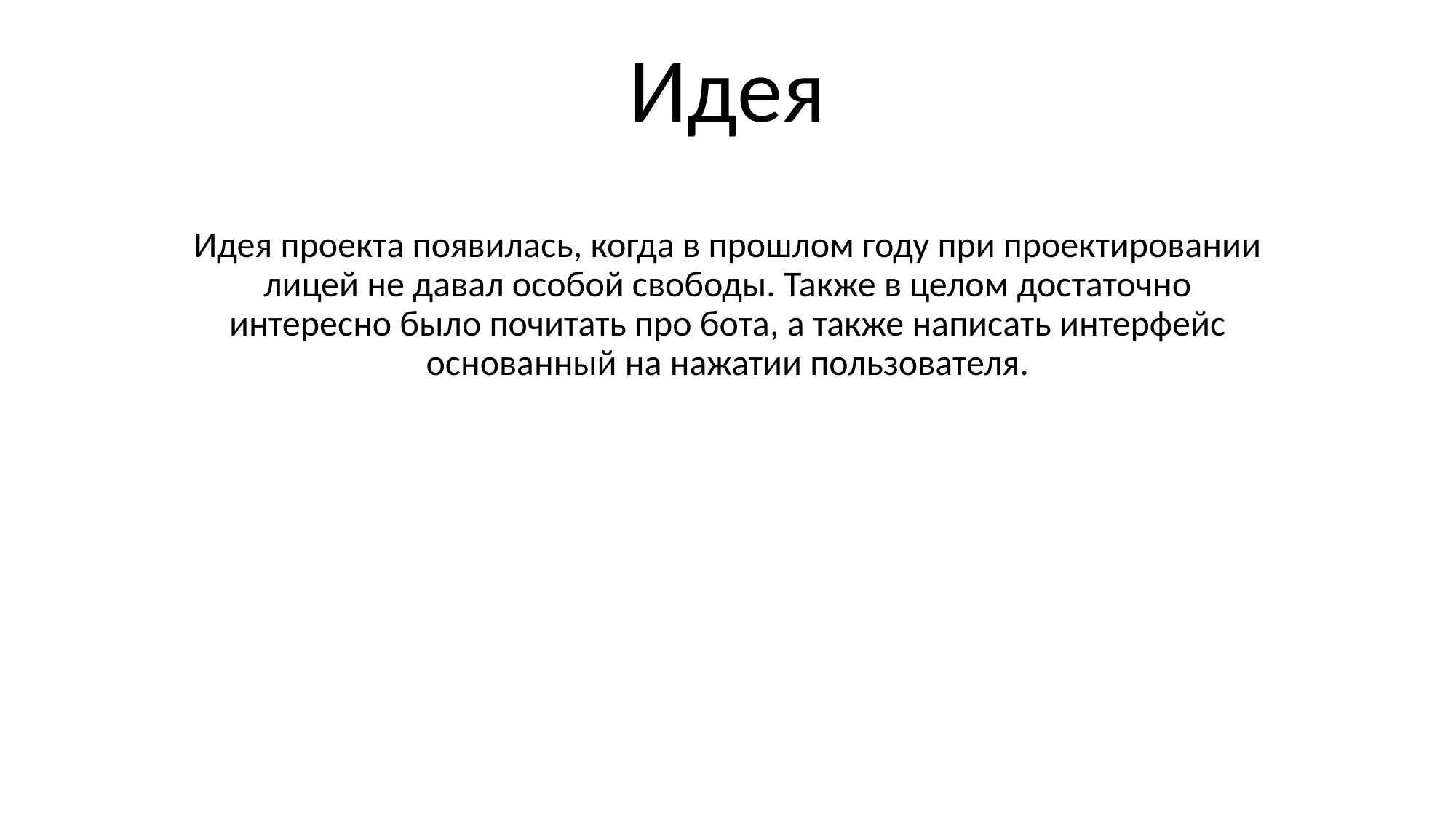

# Идея
Идея проекта появилась, когда в прошлом году при проектировании лицей не давал особой свободы. Также в целом достаточно интересно было почитать про бота, а также написать интерфейс основанный на нажатии пользователя.